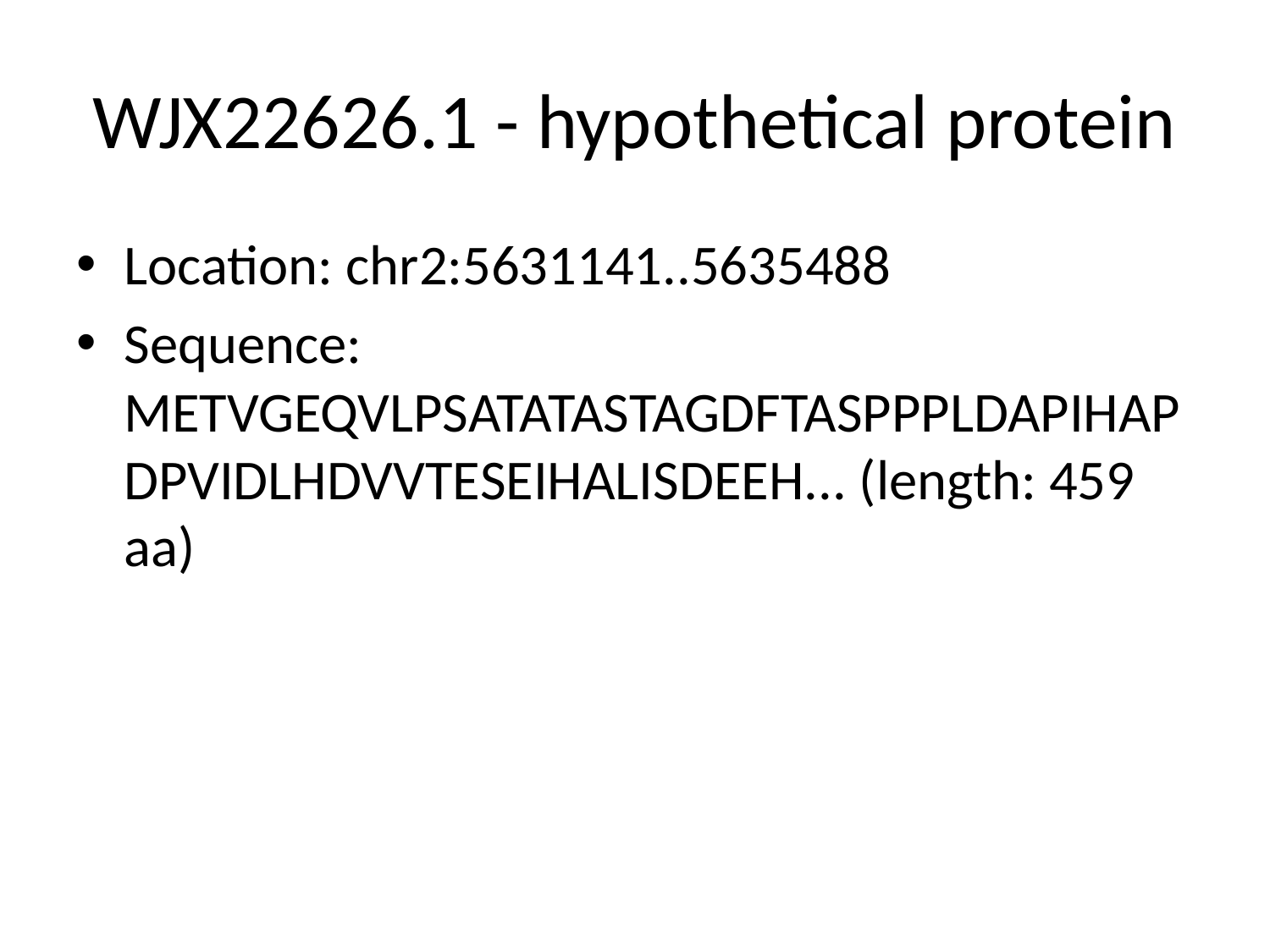

# WJX22626.1 - hypothetical protein
Location: chr2:5631141..5635488
Sequence: METVGEQVLPSATATASTAGDFTASPPPLDAPIHAPDPVIDLHDVVTESEIHALISDEEH... (length: 459 aa)